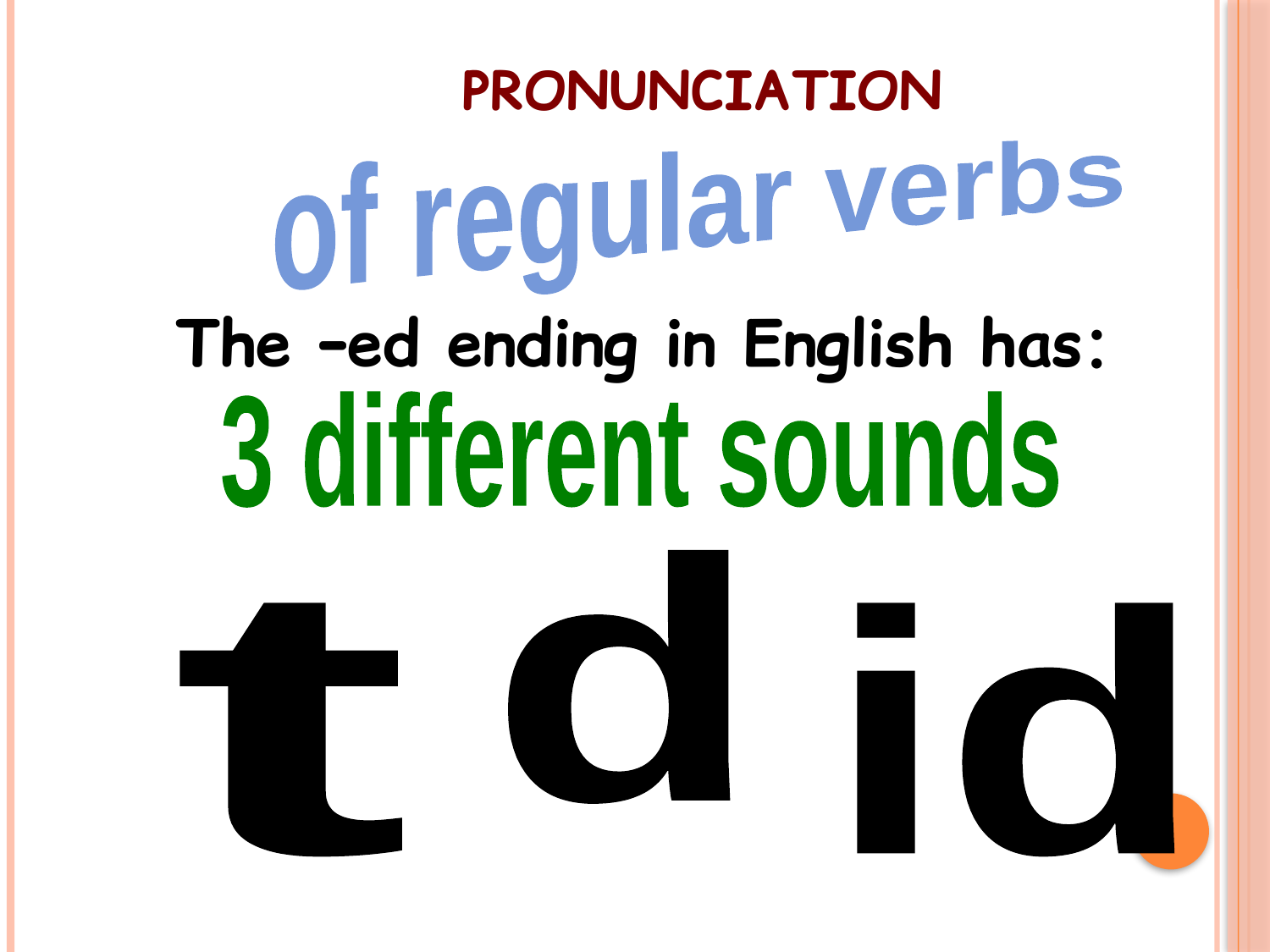

# Pronunciation
of regular verbs
The –ed ending in English has:

3 different sounds
d
t
id